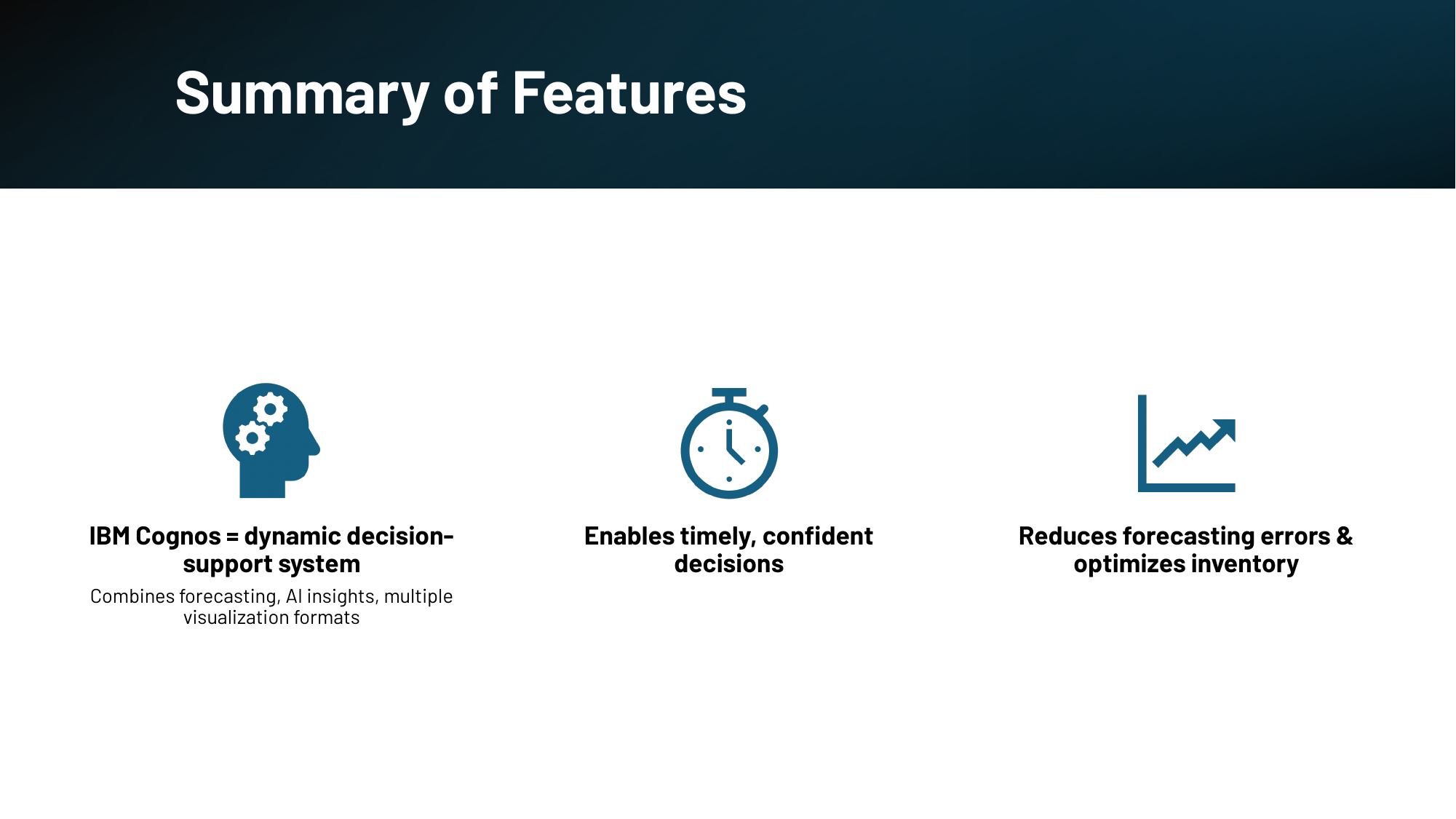

# Summary of Features
IBM Cognos = dynamic decision-support system
Combines forecasting, AI insights, multiple visualization formats
Enables timely, confident decisions
Reduces forecasting errors & optimizes inventory